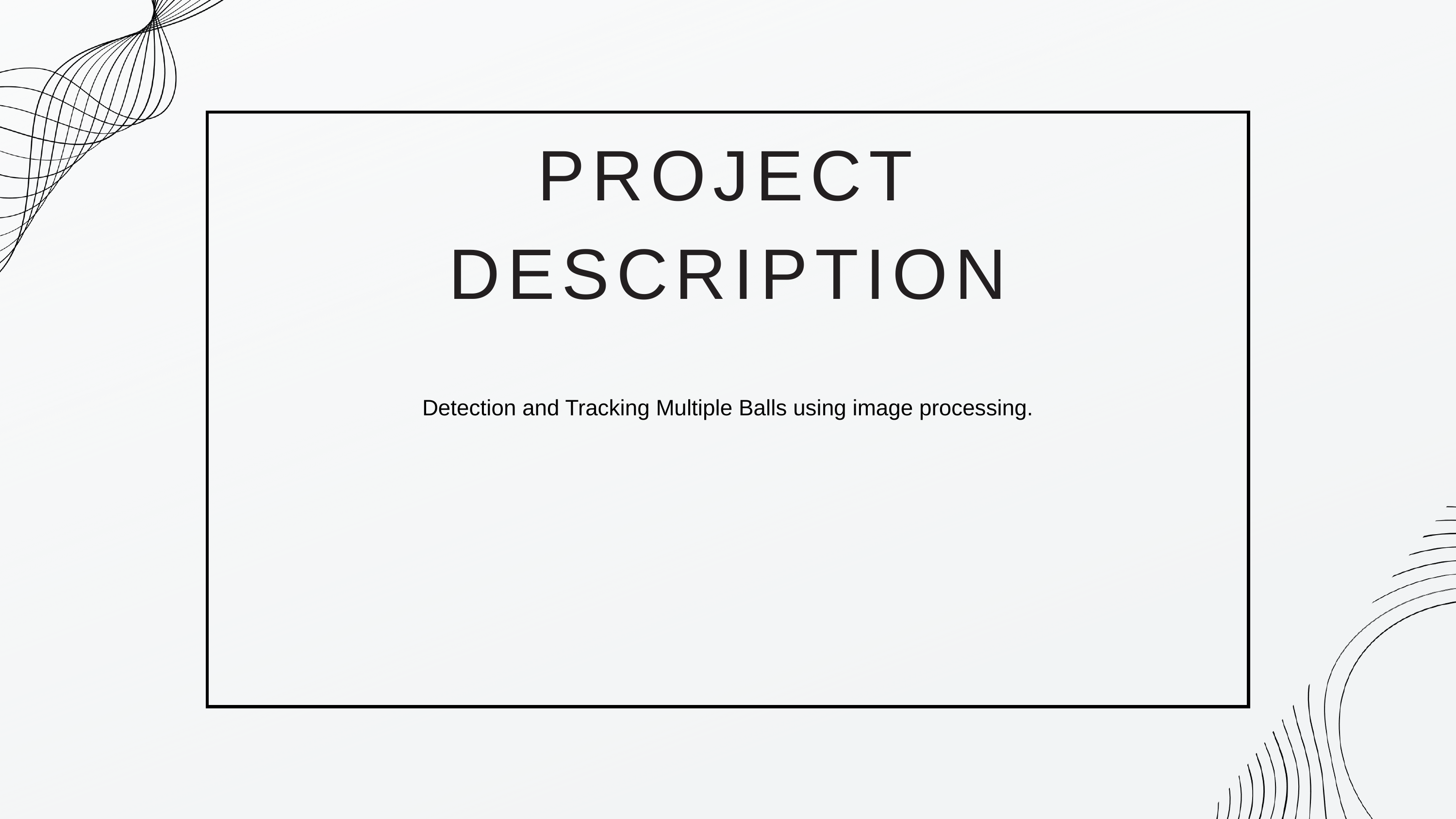

Detection and Tracking Multiple Balls using image processing.
PROJECT DESCRIPTION